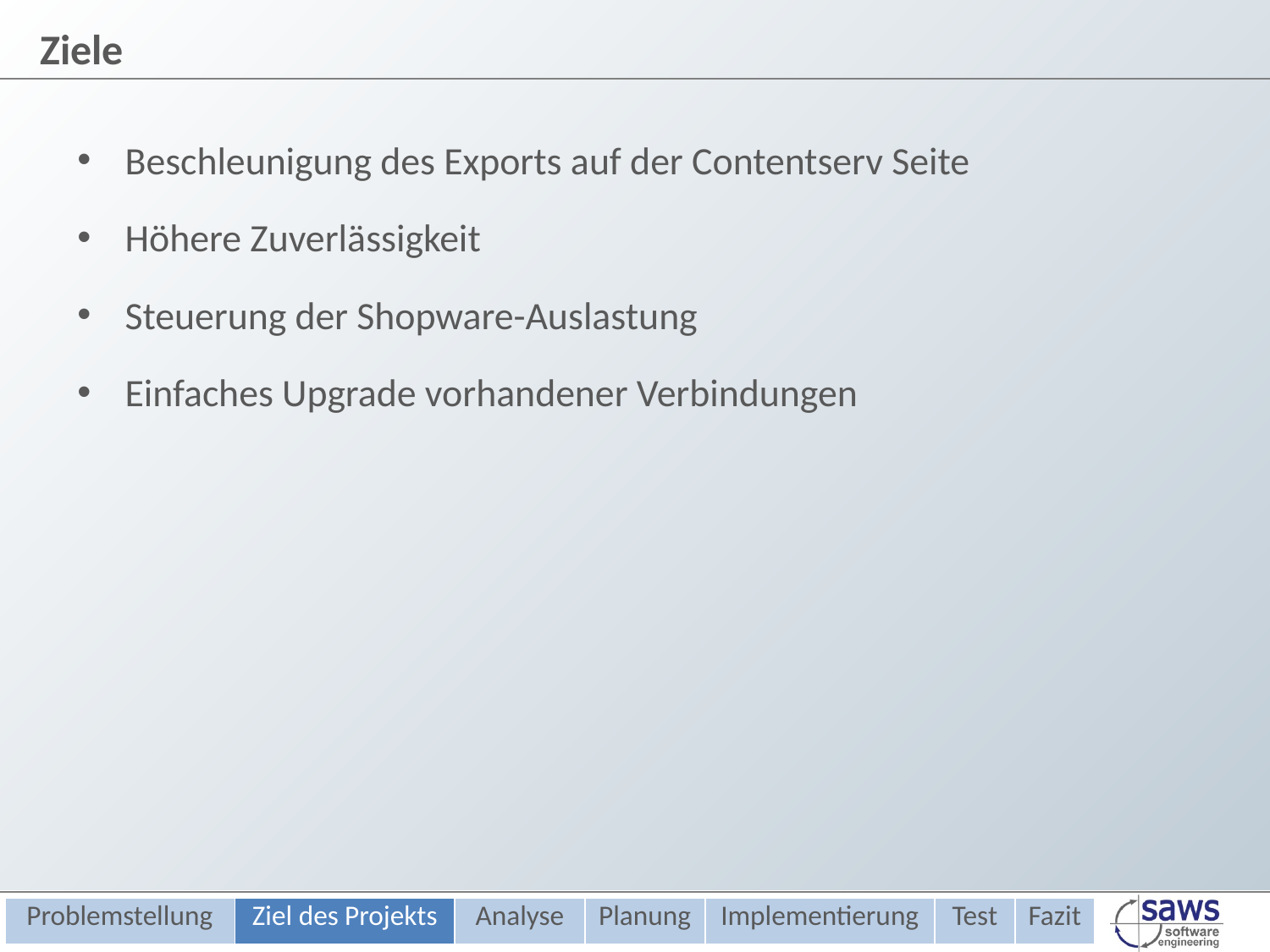

Ziele
Beschleunigung des Exports auf der Contentserv Seite
Höhere Zuverlässigkeit
Steuerung der Shopware-Auslastung
Einfaches Upgrade vorhandener Verbindungen

| Problemstellung | Ziel des Projekts | Analyse | Planung | Implementierung | Test | Fazit |
| --- | --- | --- | --- | --- | --- | --- |